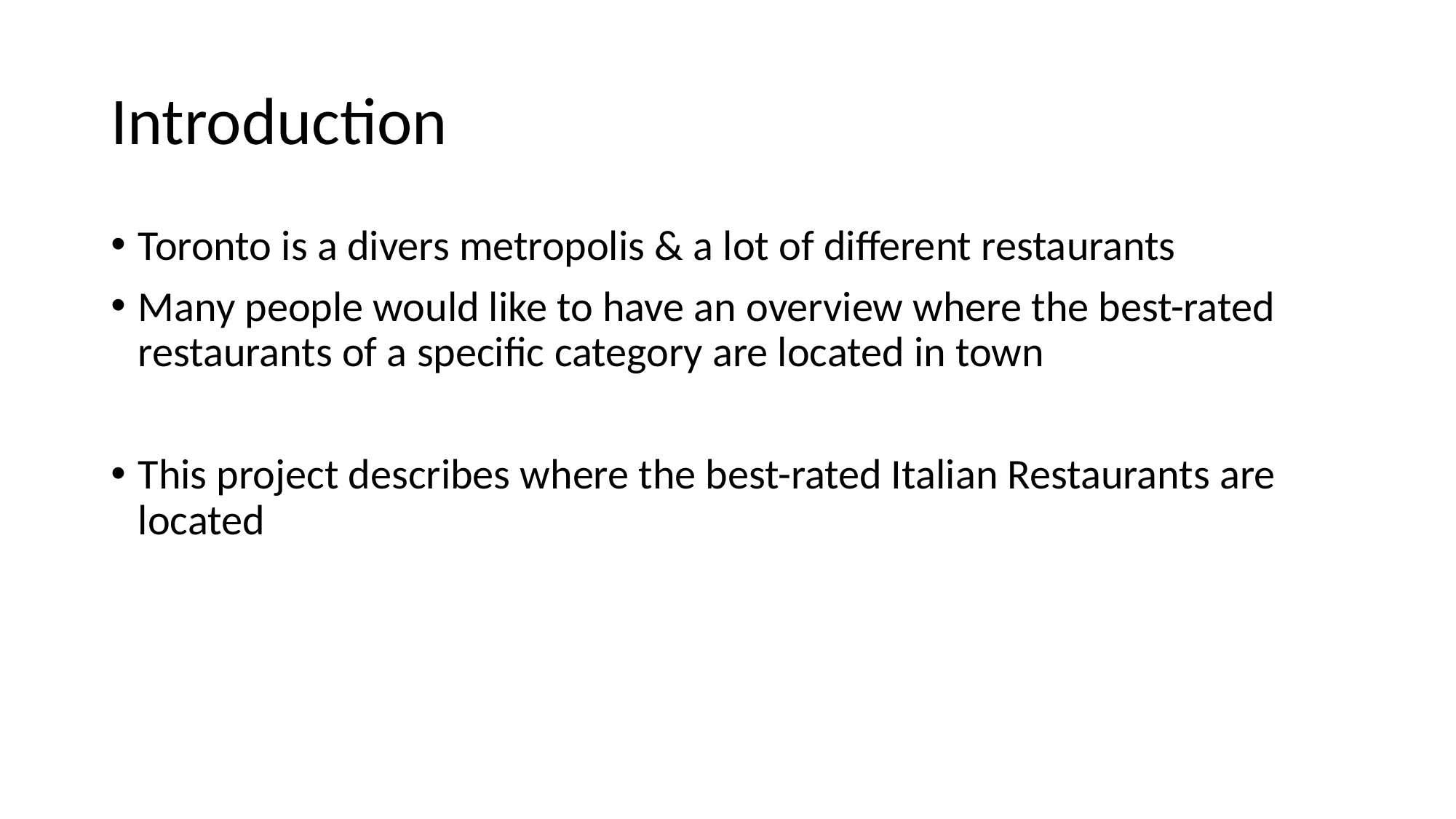

# Introduction
Toronto is a divers metropolis & a lot of different restaurants
Many people would like to have an overview where the best-rated restaurants of a specific category are located in town

This project describes where the best-rated Italian Restaurants are located